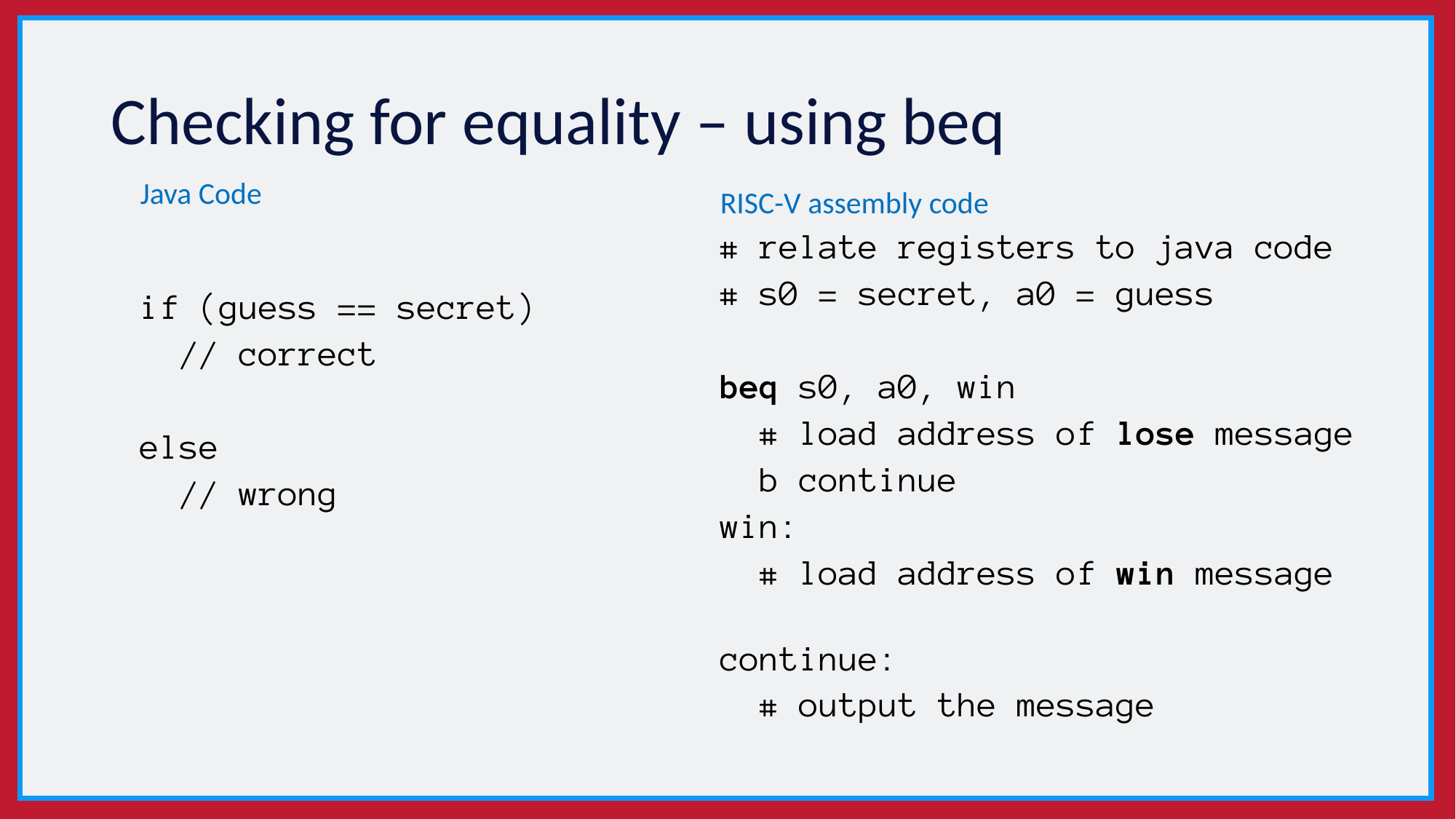

# Checking for equality – using beq
Java Code

if (guess == secret)
  // correct

else
  // wrong
RISC-V assembly code
# relate registers to java code
# s0 = secret, a0 = guess

beq s0, a0, win
  # load address of lose message
  b continue
win:
  # load address of win message
continue:
  # output the message